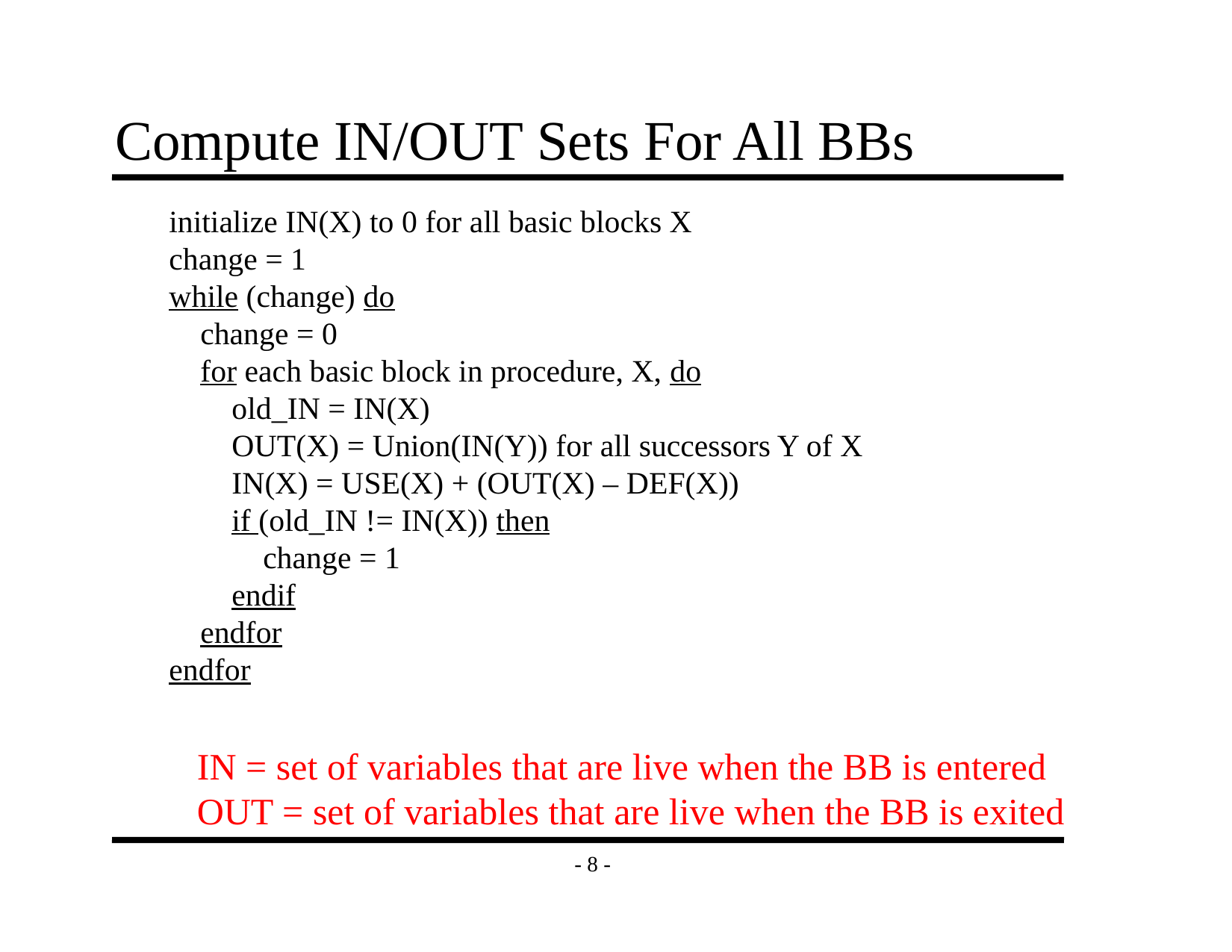

# Compute IN/OUT Sets For All BBs
initialize IN(X) to 0 for all basic blocks X
change = 1
while (change) do
    change = 0
    for each basic block in procedure, X, do
        old_IN = IN(X)
        OUT(X) = Union(IN(Y)) for all successors Y of X
        IN(X) = USE(X) + (OUT(X) – DEF(X))
        if (old_IN != IN(X)) then
            change = 1
        endif
    endfor
endfor
IN = set of variables that are live when the BB is entered
OUT = set of variables that are live when the BB is exited